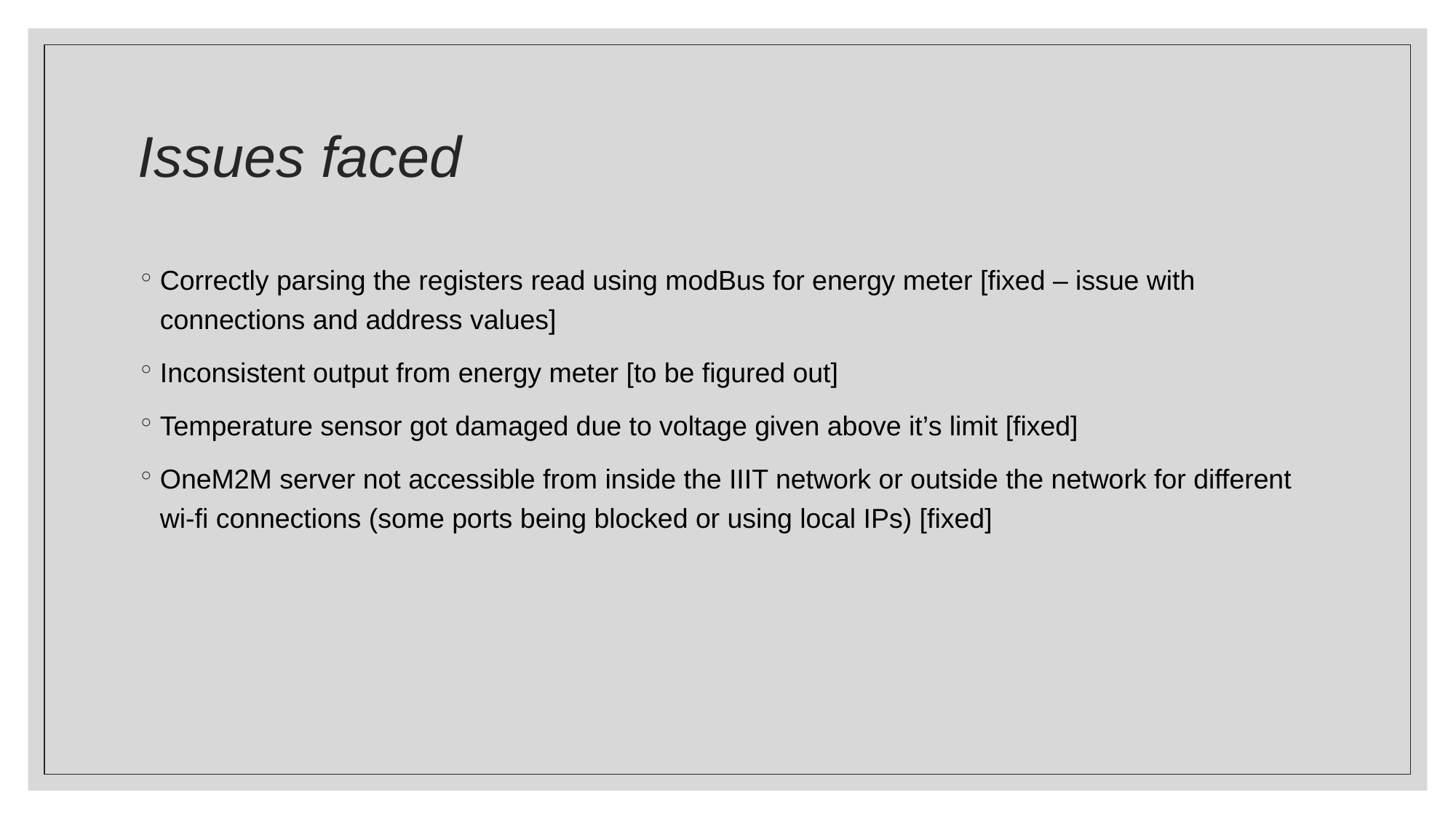

# Issues faced
Correctly parsing the registers read using modBus for energy meter [fixed – issue with connections and address values]
Inconsistent output from energy meter [to be figured out]
Temperature sensor got damaged due to voltage given above it’s limit [fixed]
OneM2M server not accessible from inside the IIIT network or outside the network for different wi-fi connections (some ports being blocked or using local IPs) [fixed]